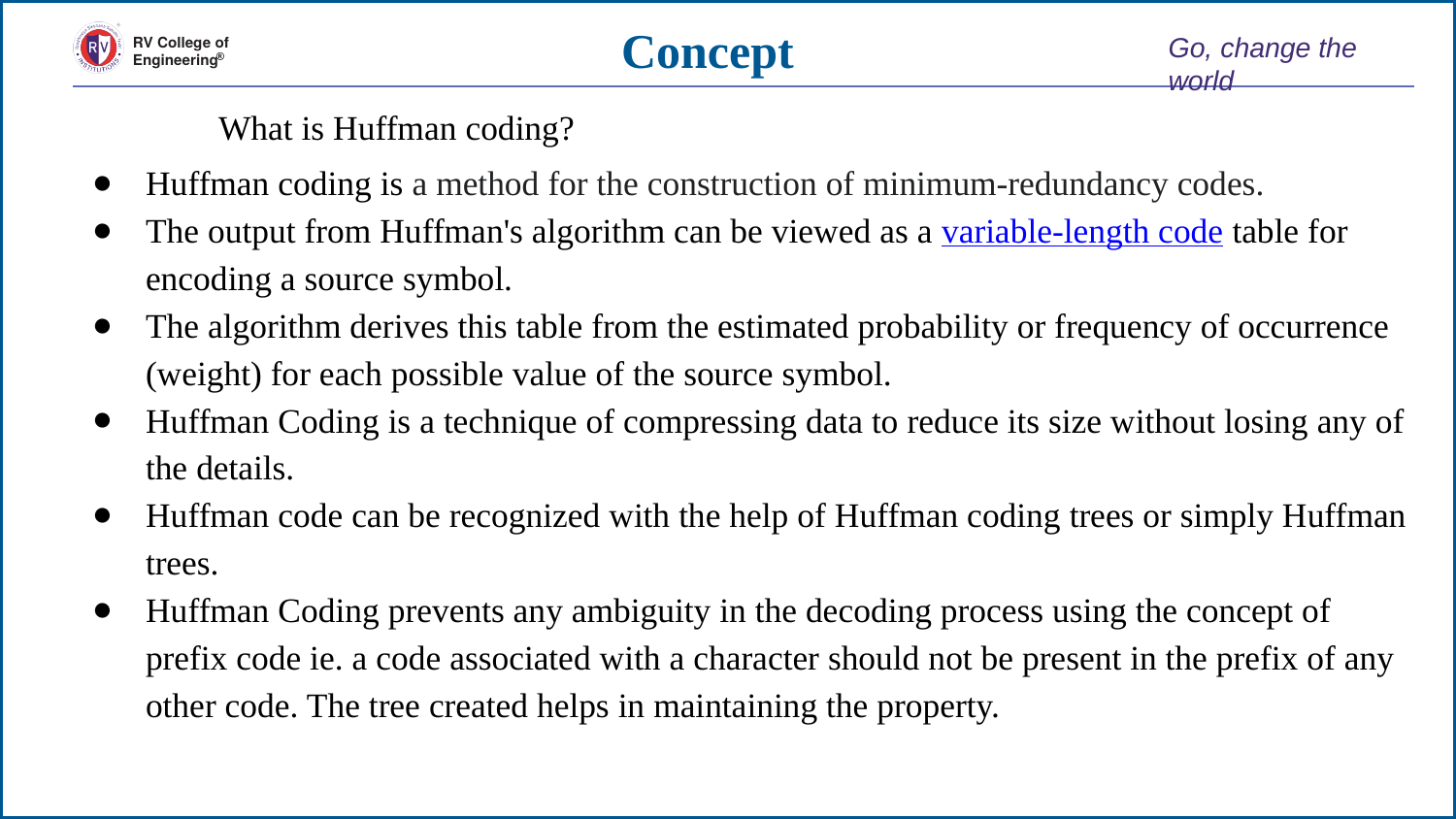

# Concept
 	What is Huffman coding?
Huffman coding is a method for the construction of minimum-redundancy codes.
The output from Huffman's algorithm can be viewed as a variable-length code table for encoding a source symbol.
The algorithm derives this table from the estimated probability or frequency of occurrence (weight) for each possible value of the source symbol.
Huffman Coding is a technique of compressing data to reduce its size without losing any of the details.
Huffman code can be recognized with the help of Huffman coding trees or simply Huffman trees.
Huffman Coding prevents any ambiguity in the decoding process using the concept of prefix code ie. a code associated with a character should not be present in the prefix of any other code. The tree created helps in maintaining the property.